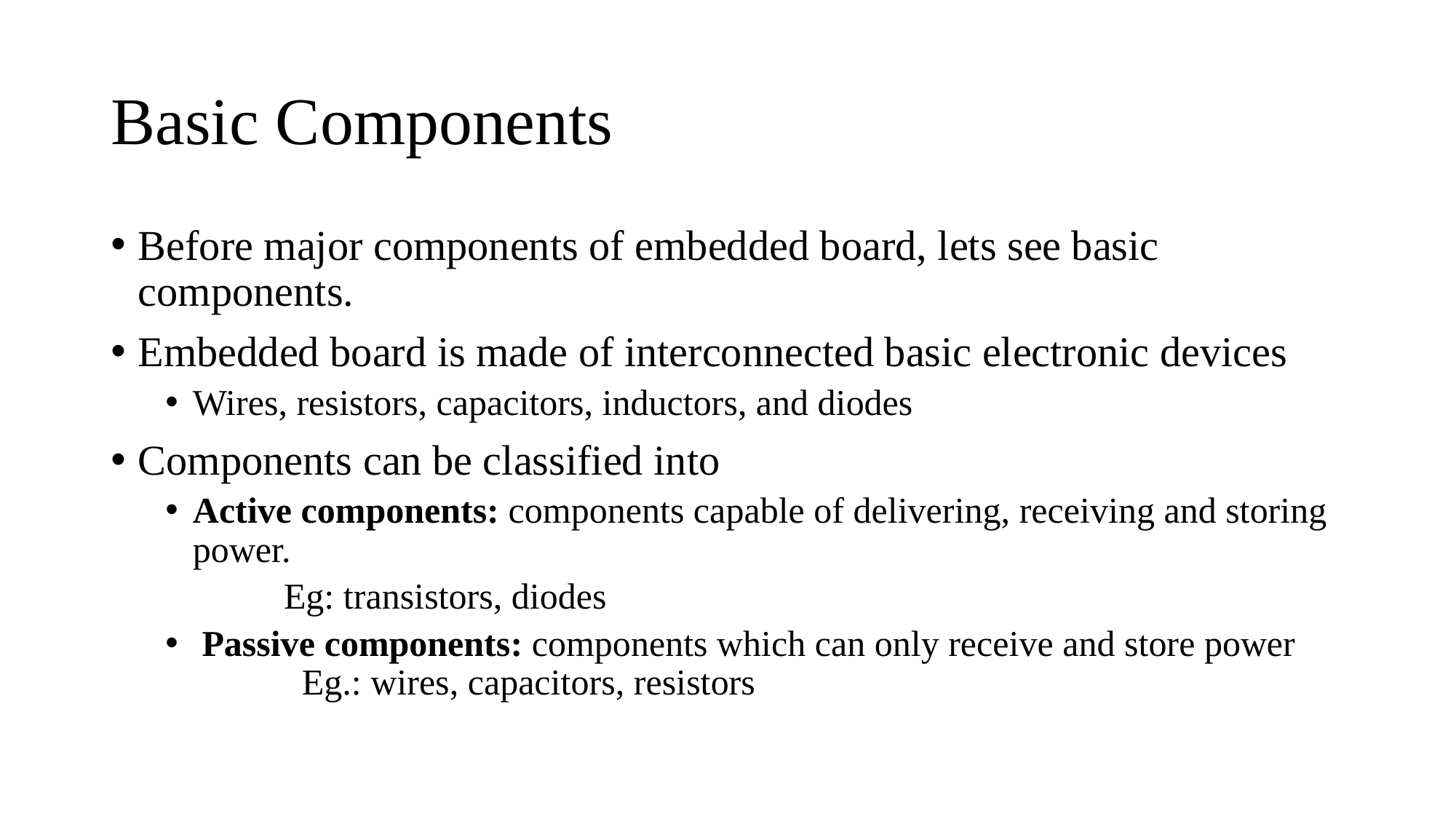

# Basic Components
Before major components of embedded board, lets see basic components.
Embedded board is made of interconnected basic electronic devices
Wires, resistors, capacitors, inductors, and diodes
Components can be classified into
Active components: components capable of delivering, receiving and storing power.
	 Eg: transistors, diodes
 Passive components: components which can only receive and store power 	Eg.: wires, capacitors, resistors